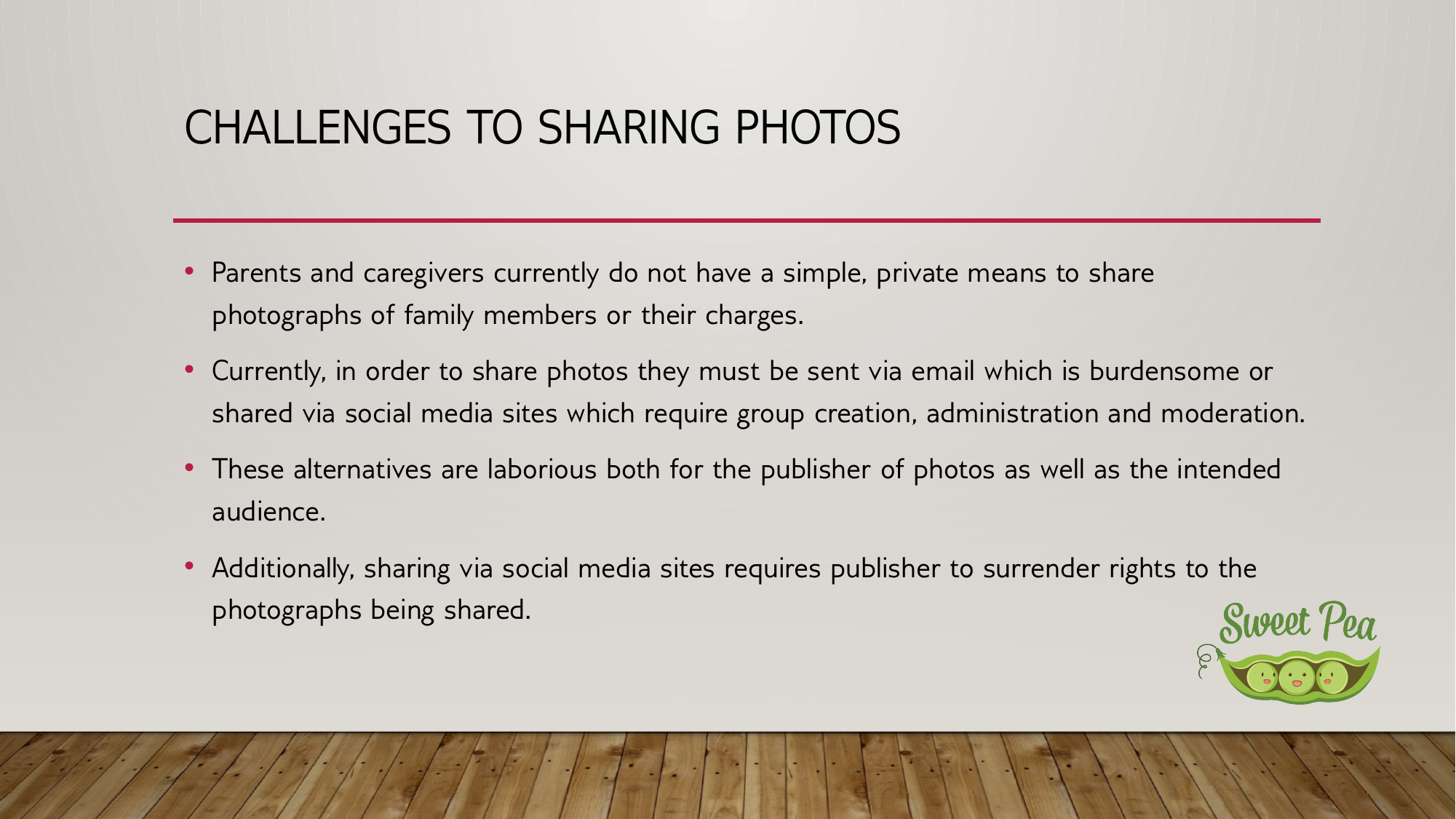

# Challenges to sharing photos
Parents and caregivers currently do not have a simple, private means to share photographs of family members or their charges.
Currently, in order to share photos they must be sent via email which is burdensome or
shared via social media sites which require group creation, administration and moderation.
These alternatives are laborious both for the publisher of photos as well as the intended audience.
Additionally, sharing via social media sites requires publisher to surrender rights to the photographs being shared.